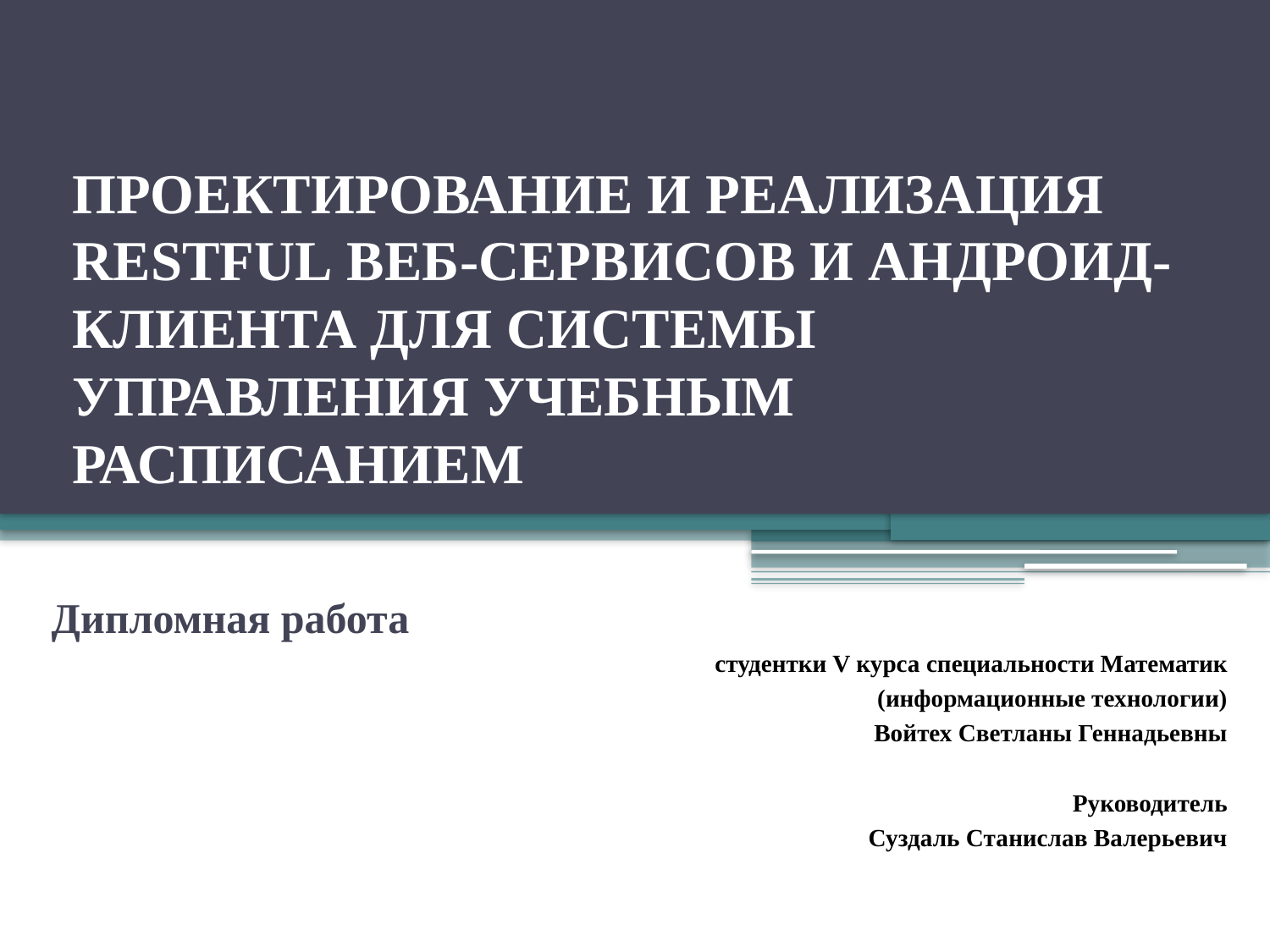

# ПРОЕКТИРОВАНИЕ И РЕАЛИЗАЦИЯ RESTFUL ВЕБ-СЕРВИСОВ И АНДРОИД-КЛИЕНТА ДЛЯ СИСТЕМЫ УПРАВЛЕНИЯ УЧЕБНЫМ РАСПИСАНИЕМ
Дипломная работа
студентки V курса специальности Математик
(информационные технологии)
 Войтех Светланы Геннадьевны

Руководитель
Суздаль Станислав Валерьевич